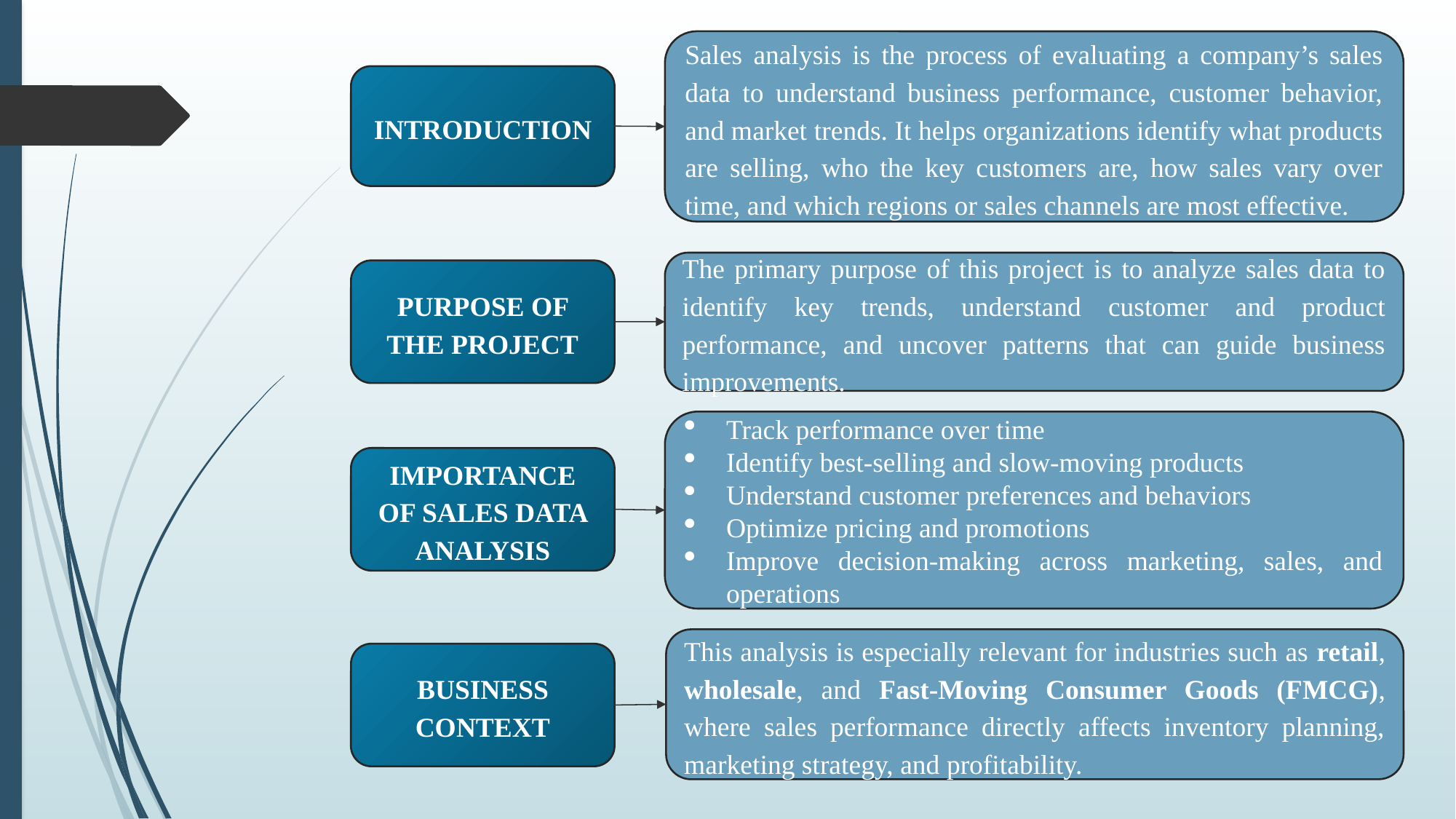

Sales analysis is the process of evaluating a company’s sales data to understand business performance, customer behavior, and market trends. It helps organizations identify what products are selling, who the key customers are, how sales vary over time, and which regions or sales channels are most effective.
INTRODUCTION
The primary purpose of this project is to analyze sales data to identify key trends, understand customer and product performance, and uncover patterns that can guide business improvements.
PURPOSE OF THE PROJECT
Track performance over time
Identify best-selling and slow-moving products
Understand customer preferences and behaviors
Optimize pricing and promotions
Improve decision-making across marketing, sales, and operations
IMPORTANCE OF SALES DATA ANALYSIS
This analysis is especially relevant for industries such as retail, wholesale, and Fast-Moving Consumer Goods (FMCG), where sales performance directly affects inventory planning, marketing strategy, and profitability.
BUSINESS CONTEXT